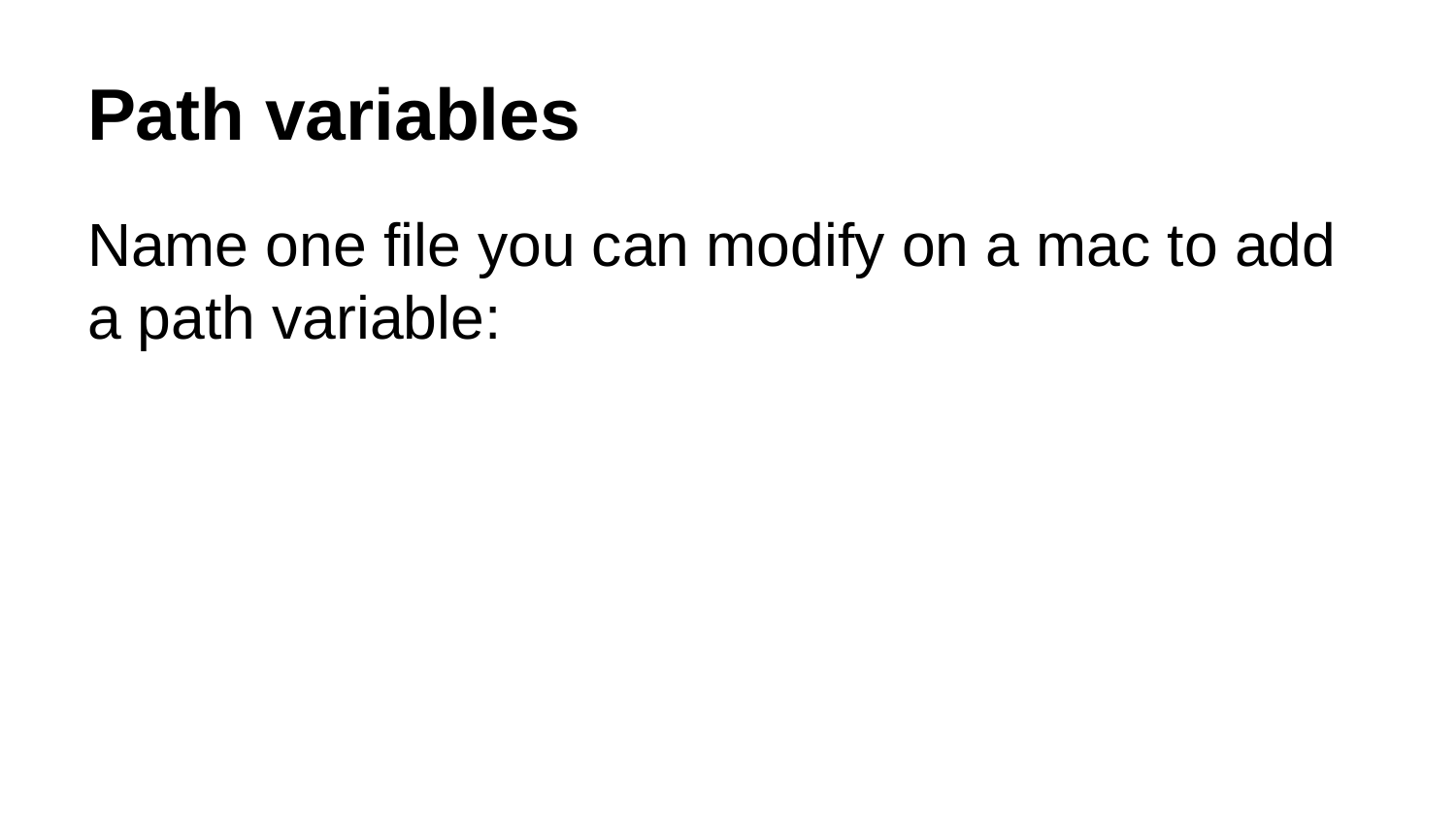

# Path variables
Name one file you can modify on a mac to add a path variable: